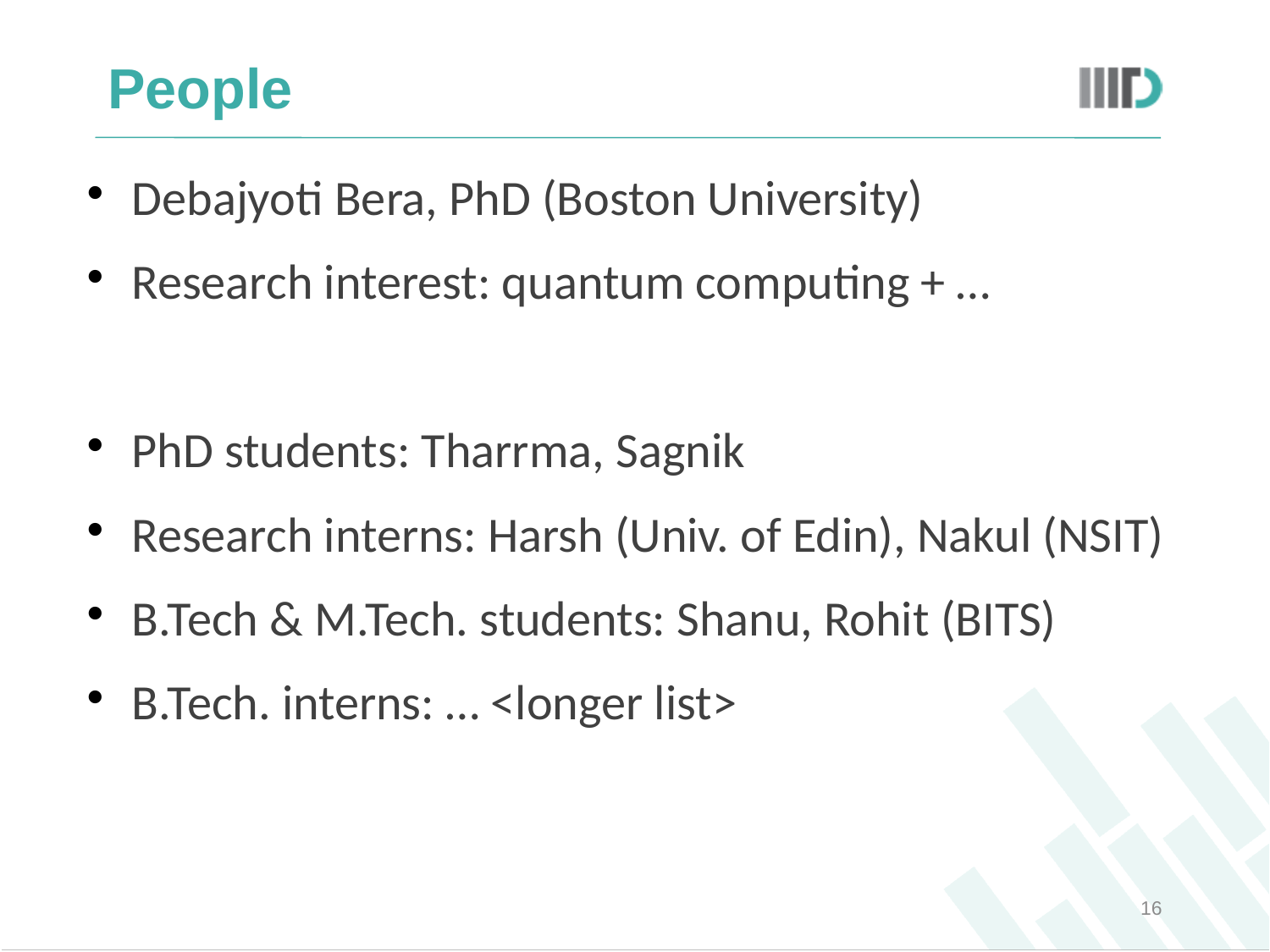

People
Debajyoti Bera, PhD (Boston University)
Research interest: quantum computing + …

PhD students: Tharrma, Sagnik
Research interns: Harsh (Univ. of Edin), Nakul (NSIT)
B.Tech & M.Tech. students: Shanu, Rohit (BITS)
B.Tech. interns: … <longer list>
16